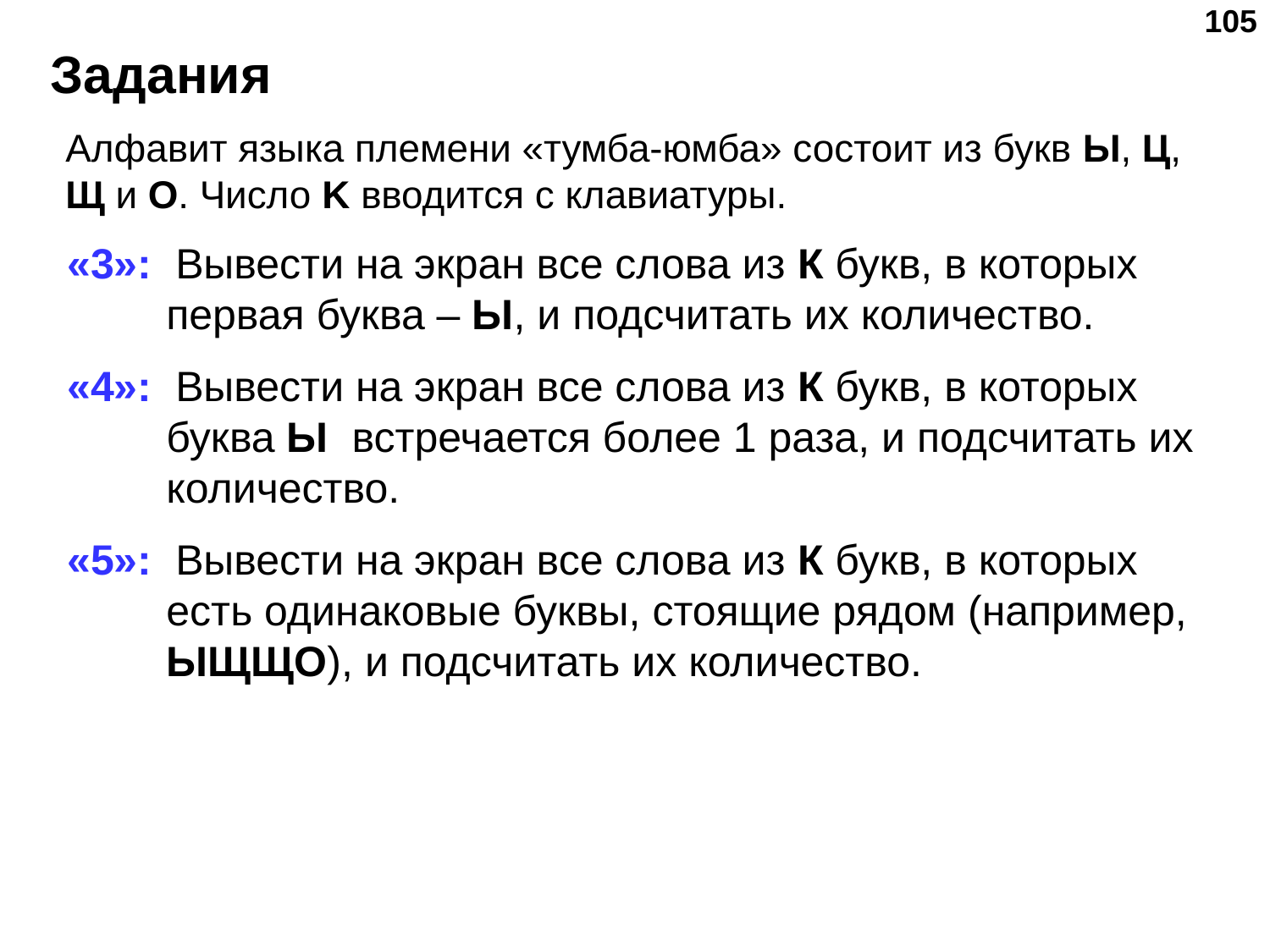

105
# Задания
Алфавит языка племени «тумба-юмба» состоит из букв Ы, Ц, Щ и О. Число K вводится с клавиатуры.

«3»:  Вывести на экран все слова из К букв, в которых первая буква – Ы, и подсчитать их количество.
«4»:  Вывести на экран все слова из К букв, в которых буква Ы  встречается более 1 раза, и подсчитать их количество.
«5»:  Вывести на экран все слова из К букв, в которых есть одинаковые буквы, стоящие рядом (например, ЫЩЩО), и подсчитать их количество.